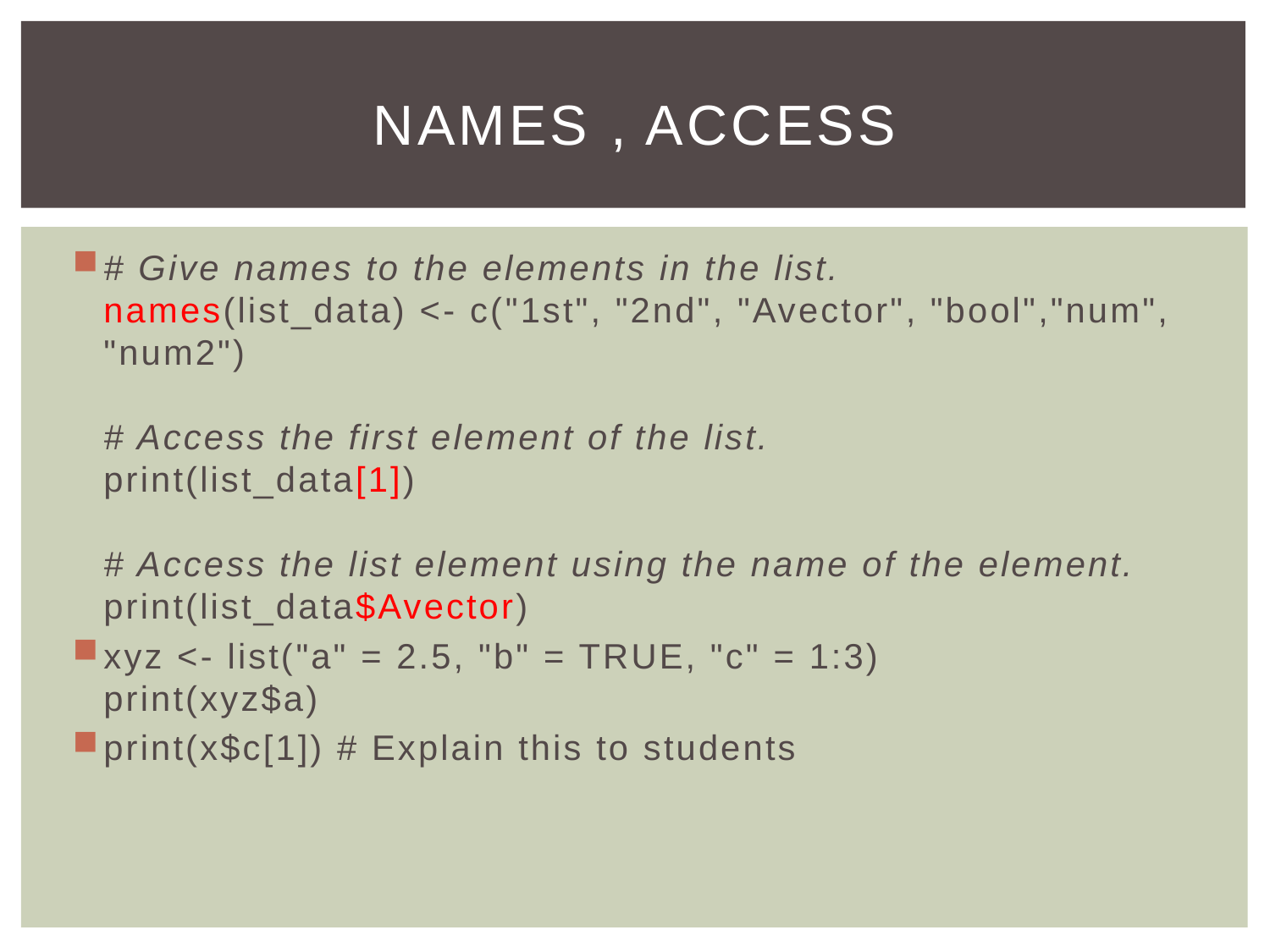

# Names , Access
# Give names to the elements in the list. names(list_data) <- c("1st", "2nd", "Avector", "bool","num", "num2") # Access the first element of the list. print(list_data[1]) # Access the list element using the name of the element. print(list_data$Avector)
xyz <- list("a" = 2.5, "b" = TRUE, "c" = 1:3)
print(xyz$a)
print(x$c[1]) # Explain this to students